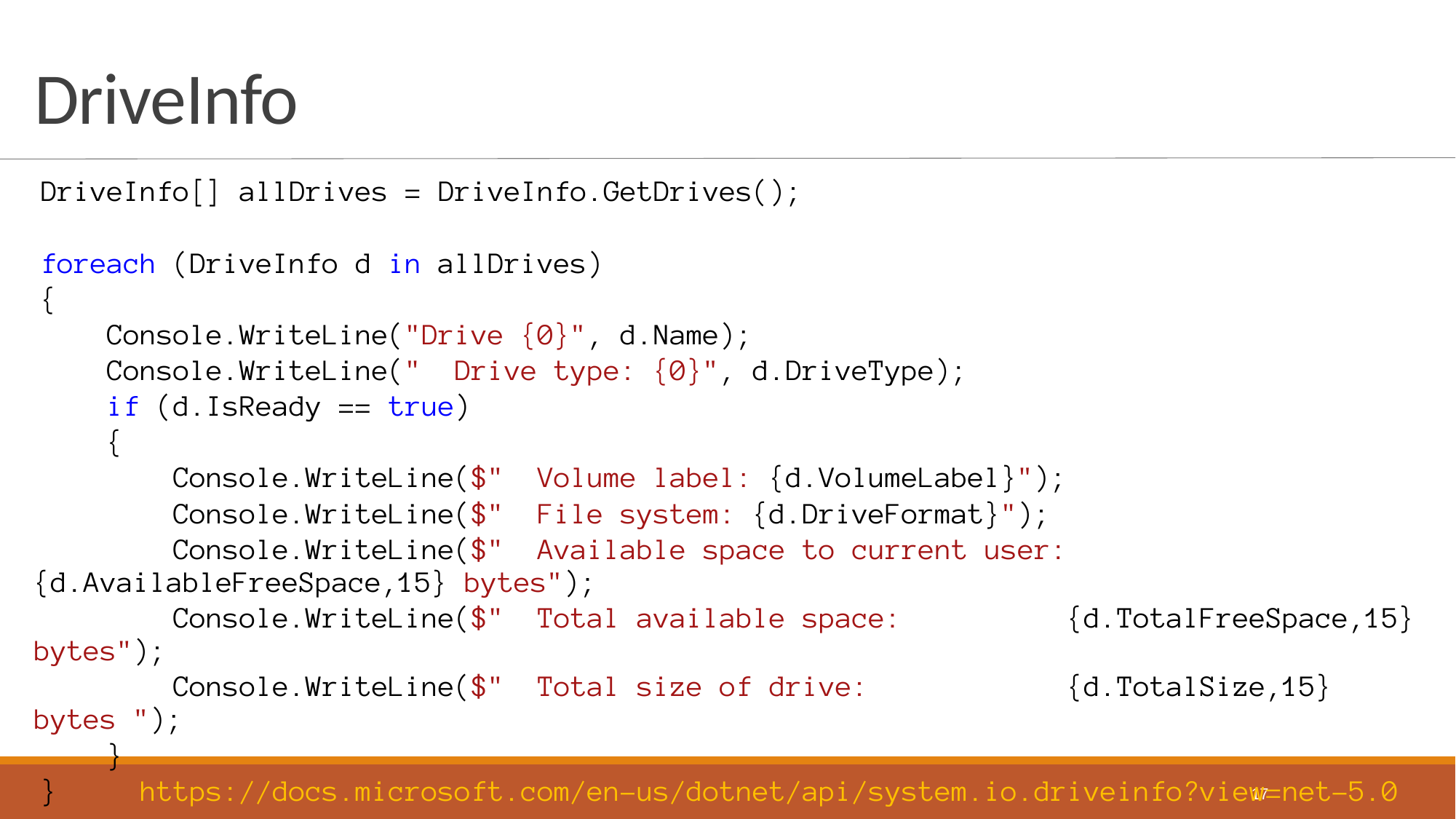

# DriveInfo
DriveInfo[] allDrives = DriveInfo.GetDrives();

foreach (DriveInfo d in allDrives)
{
    Console.WriteLine("Drive {0}", d.Name);
    Console.WriteLine("  Drive type: {0}", d.DriveType);
    if (d.IsReady == true)
    {
        Console.WriteLine($"  Volume label: {d.VolumeLabel}");
        Console.WriteLine($"  File system: {d.DriveFormat}");
        Console.WriteLine($"  Available space to current user: {d.AvailableFreeSpace,15} bytes");
        Console.WriteLine($"  Total available space:          {d.TotalFreeSpace,15} bytes");
        Console.WriteLine($"  Total size of drive:            {d.TotalSize,15} bytes ");
    }
}     https://docs.microsoft.com/en-us/dotnet/api/system.io.driveinfo?view=net-5.0
17